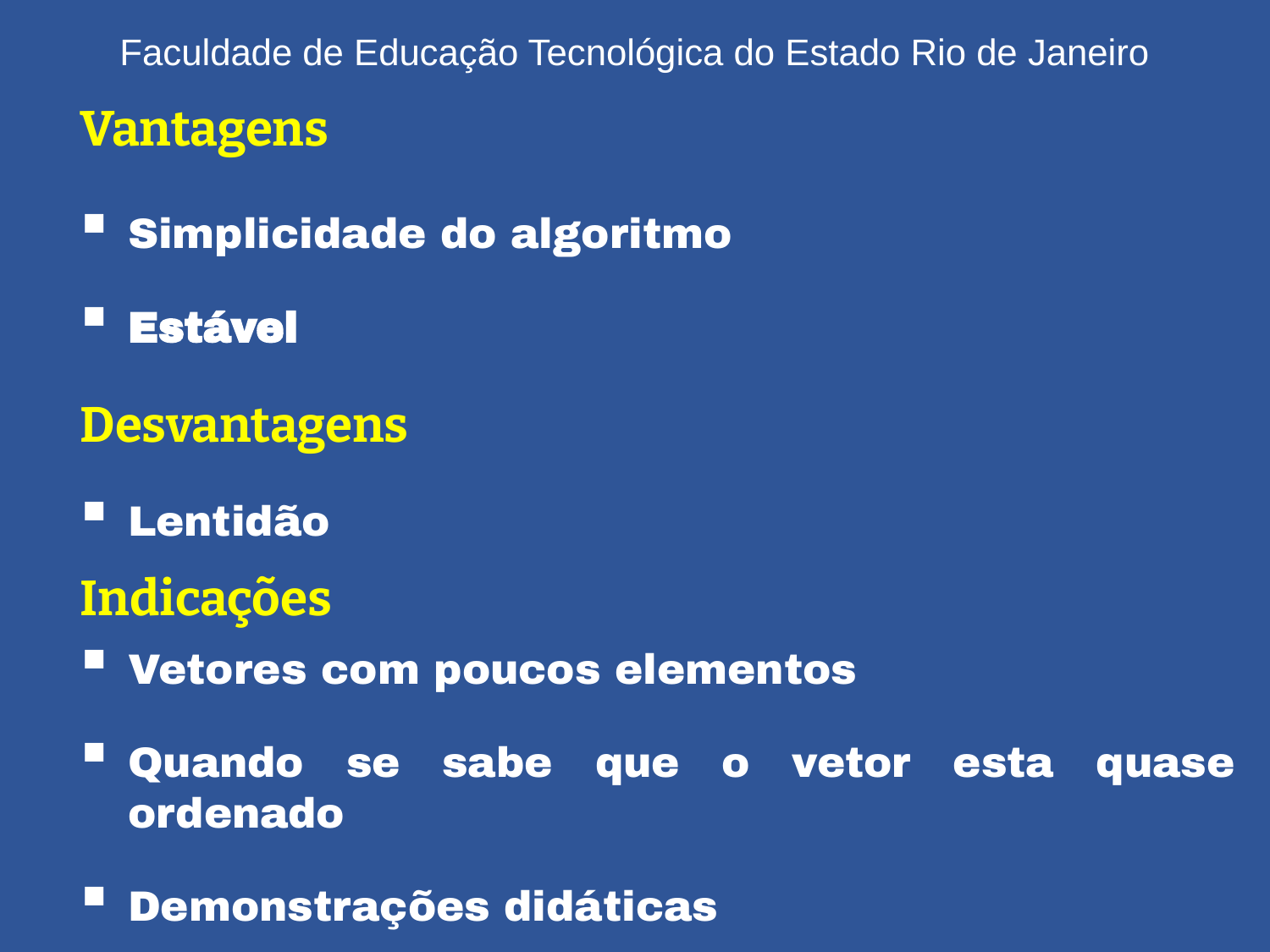

Faculdade de Educação Tecnológica do Estado Rio de Janeiro
Vantagens

Simplicidade do algoritmo

Estável

Desvantagens

Lentidão

Indicações

Vetores com poucos elementos

Quando se sabe que o vetor esta quase ordenado

Demonstrações didáticas